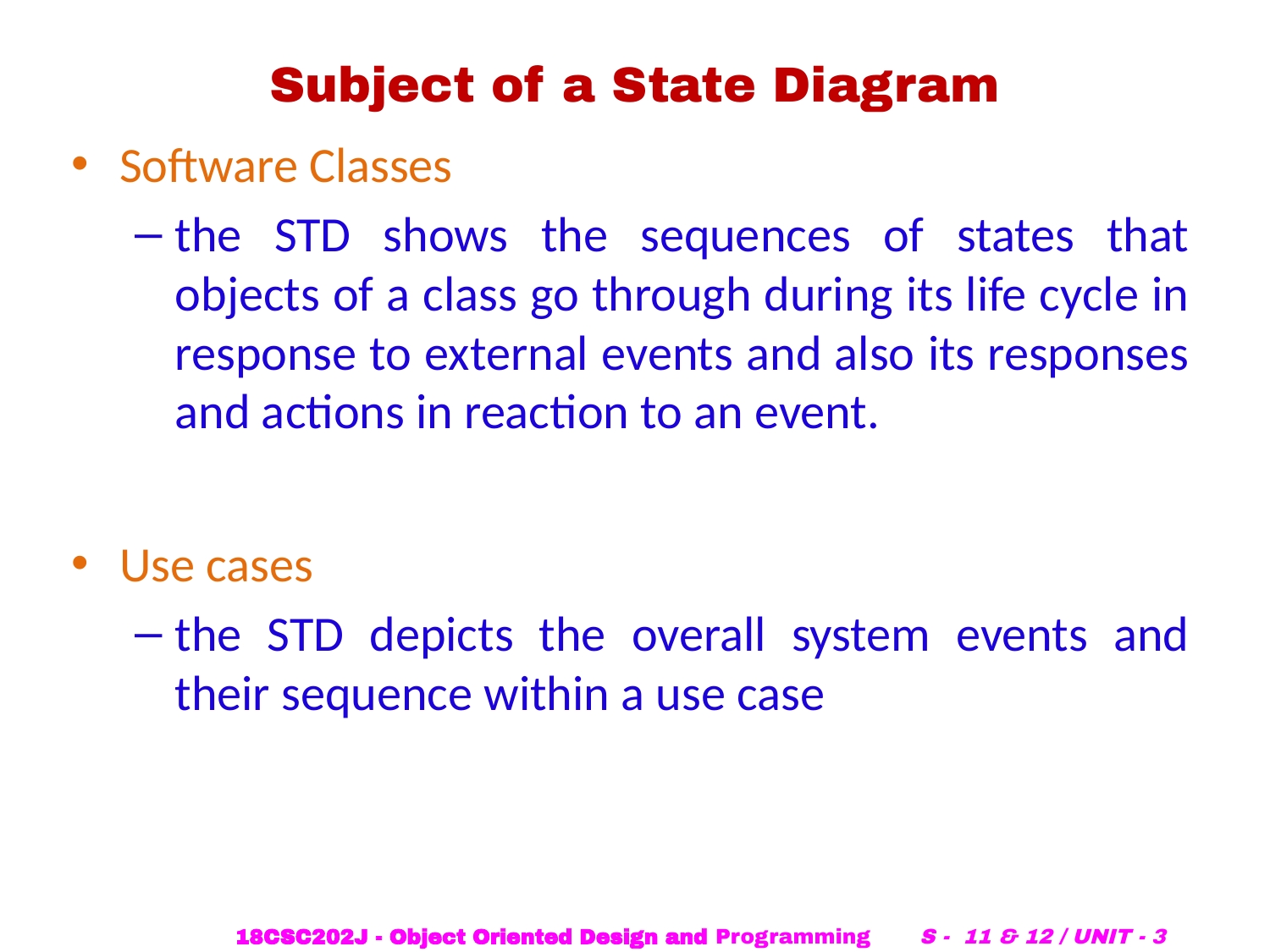

# Subject of a State Diagram
Software Classes
the STD shows the sequences of states that objects of a class go through during its life cycle in response to external events and also its responses and actions in reaction to an event.

Use cases
the STD depicts the overall system events and their sequence within a use case
18CSC202J - Object Oriented Design and Programming       S -  11 & 12 / UNIT - 3